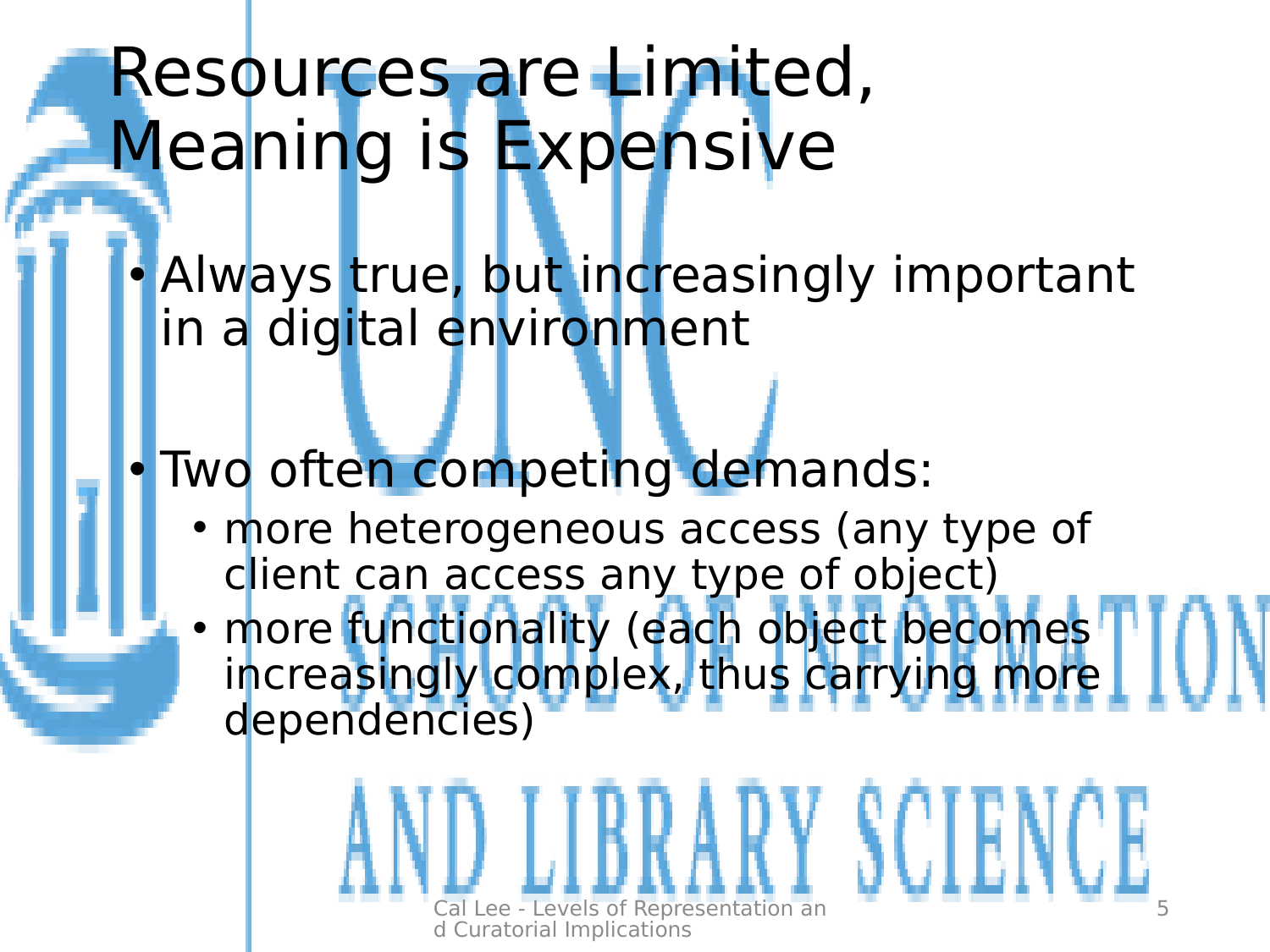

# Resources are Limited, Meaning is Expensive
Always true, but increasingly important in a digital environment

Two often competing demands:
more heterogeneous access (any type of client can access any type of object)
more functionality (each object becomes increasingly complex, thus carrying more dependencies)
Cal Lee - Levels of Representation and Curatorial Implications
5